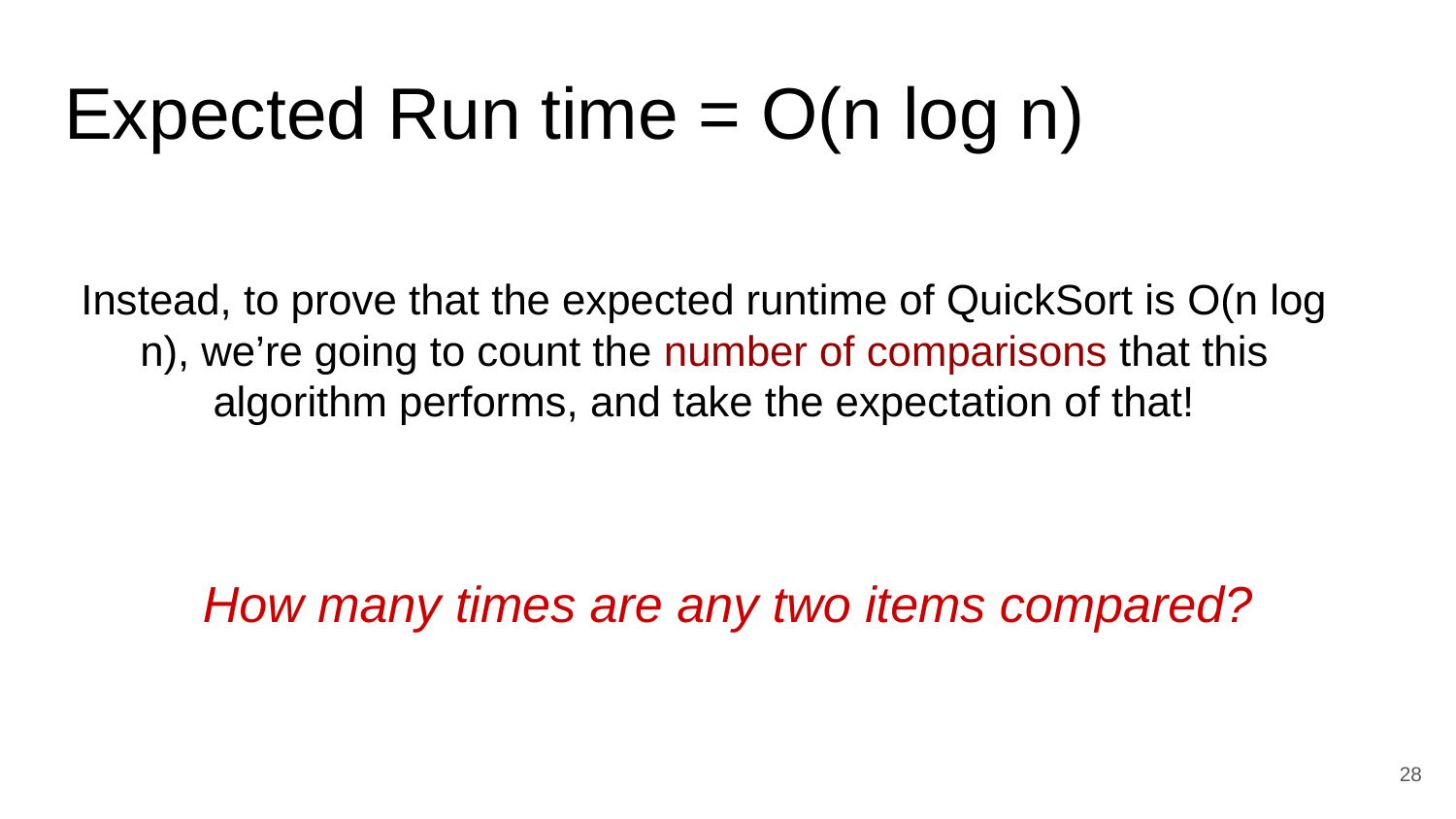

Expected Run time = O(n log n)
Instead, to prove that the expected runtime of QuickSort is O(n log n), we’re going to count the number of comparisons that this algorithm performs, and take the expectation of that!
How many times are any two items compared?
28